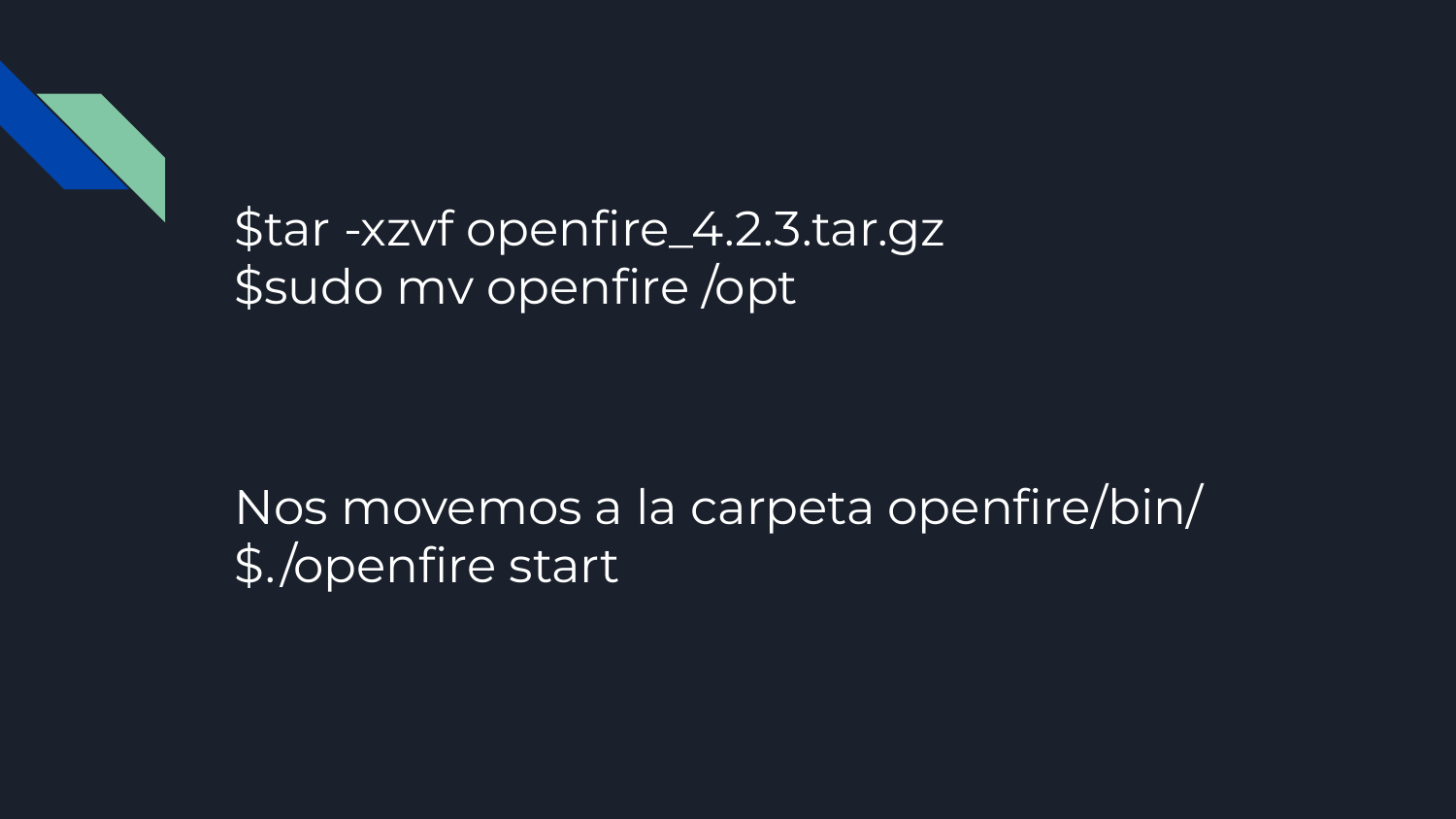

# $tar -xzvf openfire_4.2.3.tar.gz
$sudo mv openfire /opt
Nos movemos a la carpeta openfire/bin/
$./openfire start